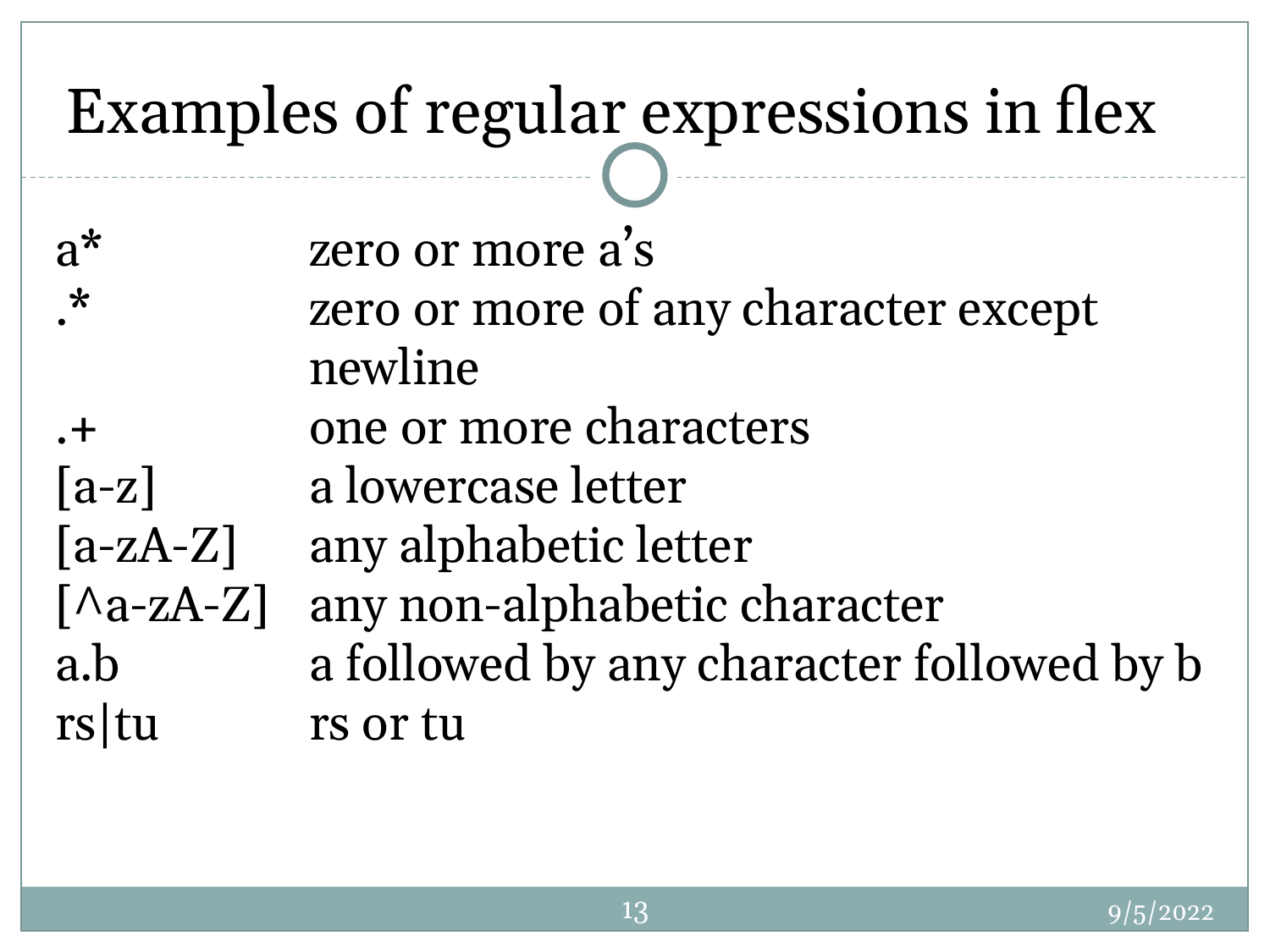

Examples of regular expressions in flex
a* 		zero or more a’s
.* 		zero or more of any character except 			newline
.+ 		one or more characters
[a-z] 		a lowercase letter
[a-zA-Z] 	any alphabetic letter
[^a-zA-Z] 	any non-alphabetic character
a.b 		a followed by any character followed by b
rs|tu 		rs or tu
13
9/5/2022